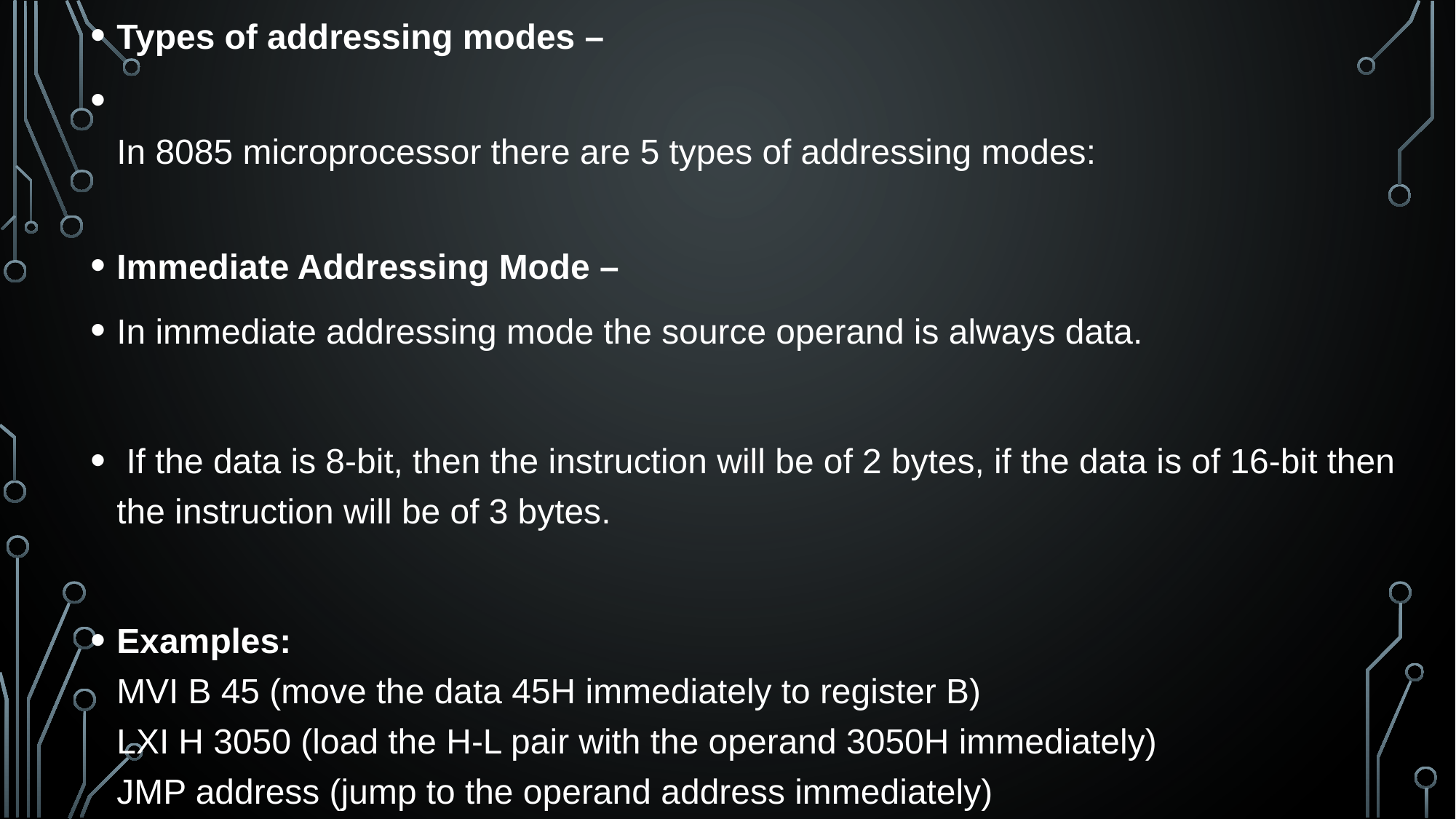

Types of addressing modes –
In 8085 microprocessor there are 5 types of addressing modes:
Immediate Addressing Mode –
In immediate addressing mode the source operand is always data.

 If the data is 8-bit, then the instruction will be of 2 bytes, if the data is of 16-bit then the instruction will be of 3 bytes.

Examples: 
MVI B 45 (move the data 45H immediately to register B) 
LXI H 3050 (load the H-L pair with the operand 3050H immediately) 
JMP address (jump to the operand address immediately)